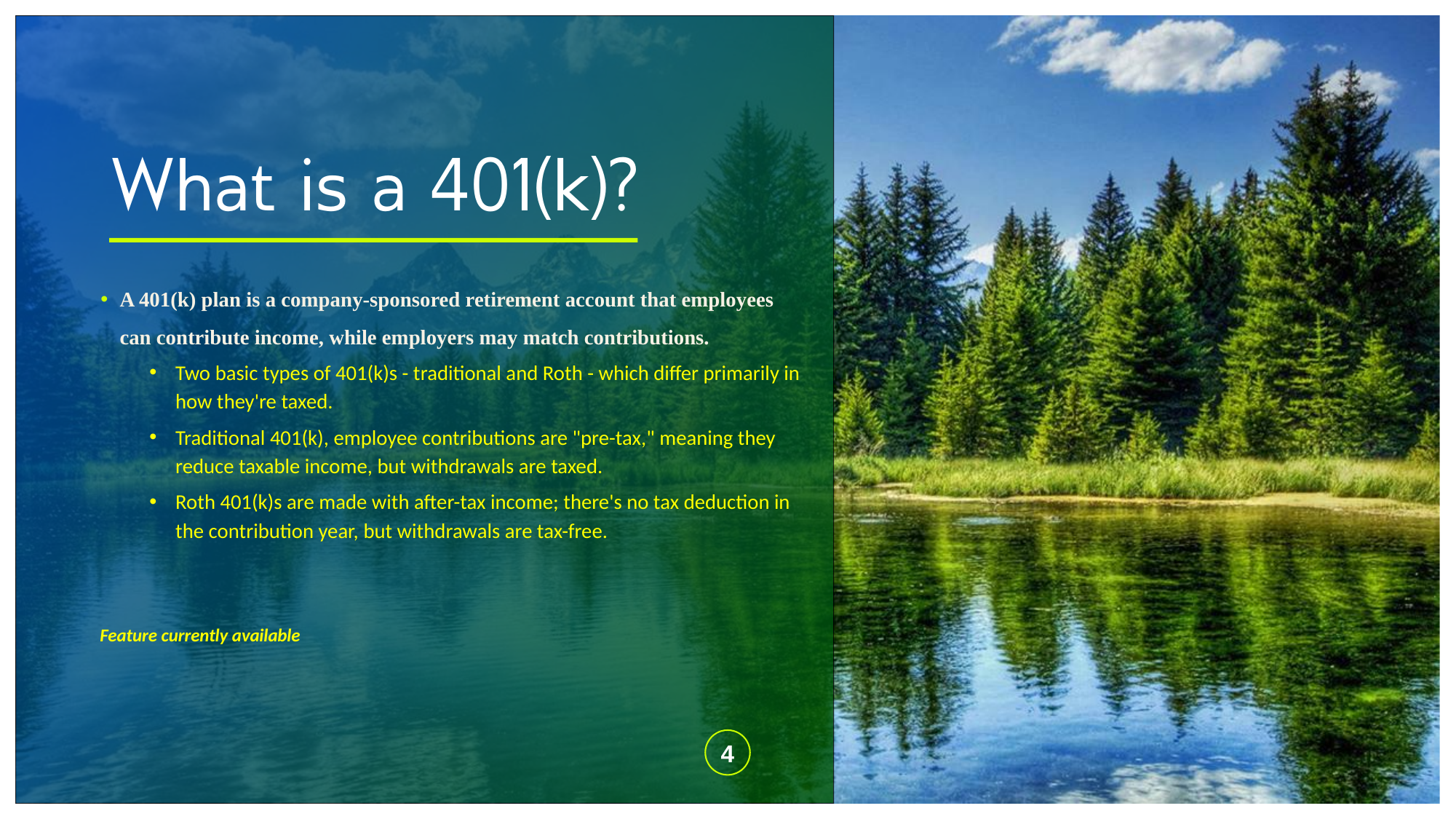

# What is a 401(k)?

A 401(k) plan is a company-sponsored retirement account that employees can contribute income, while employers may match contributions.
Two basic types of 401(k)s - traditional and Roth - which differ primarily in how they're taxed.
Traditional 401(k), employee contributions are "pre-tax," meaning they reduce taxable income, but withdrawals are taxed.
Roth 401(k)s are made with after-tax income; there's no tax deduction in the contribution year, but withdrawals are tax-free.

Feature currently available
4